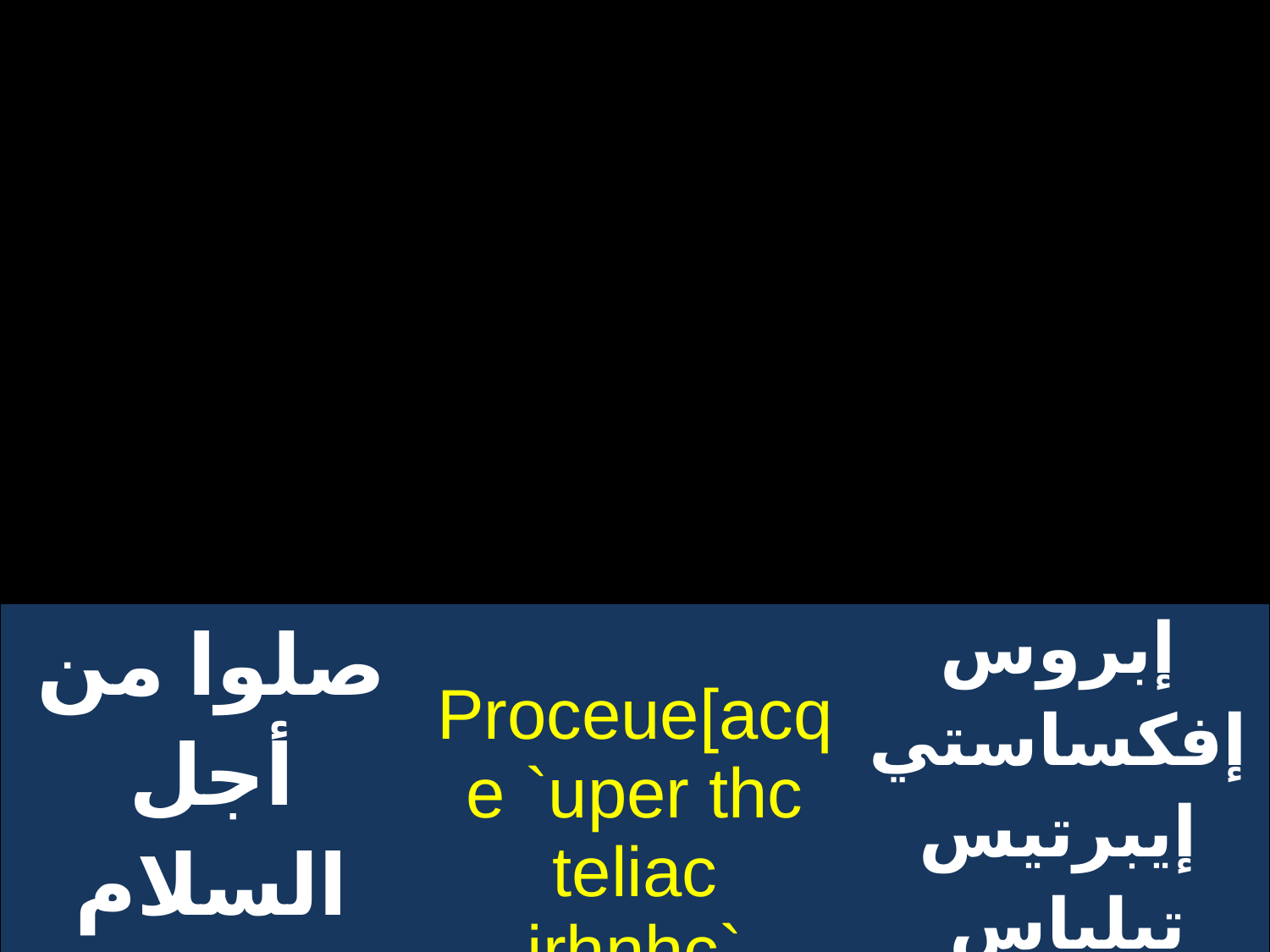

| صلوا من أجل السلام الكامل | Proceue[acqe `uper thc teliac `irhnhc | إبروس إفكساستي إيبرتيس تيلياس إيرينيس |
| --- | --- | --- |